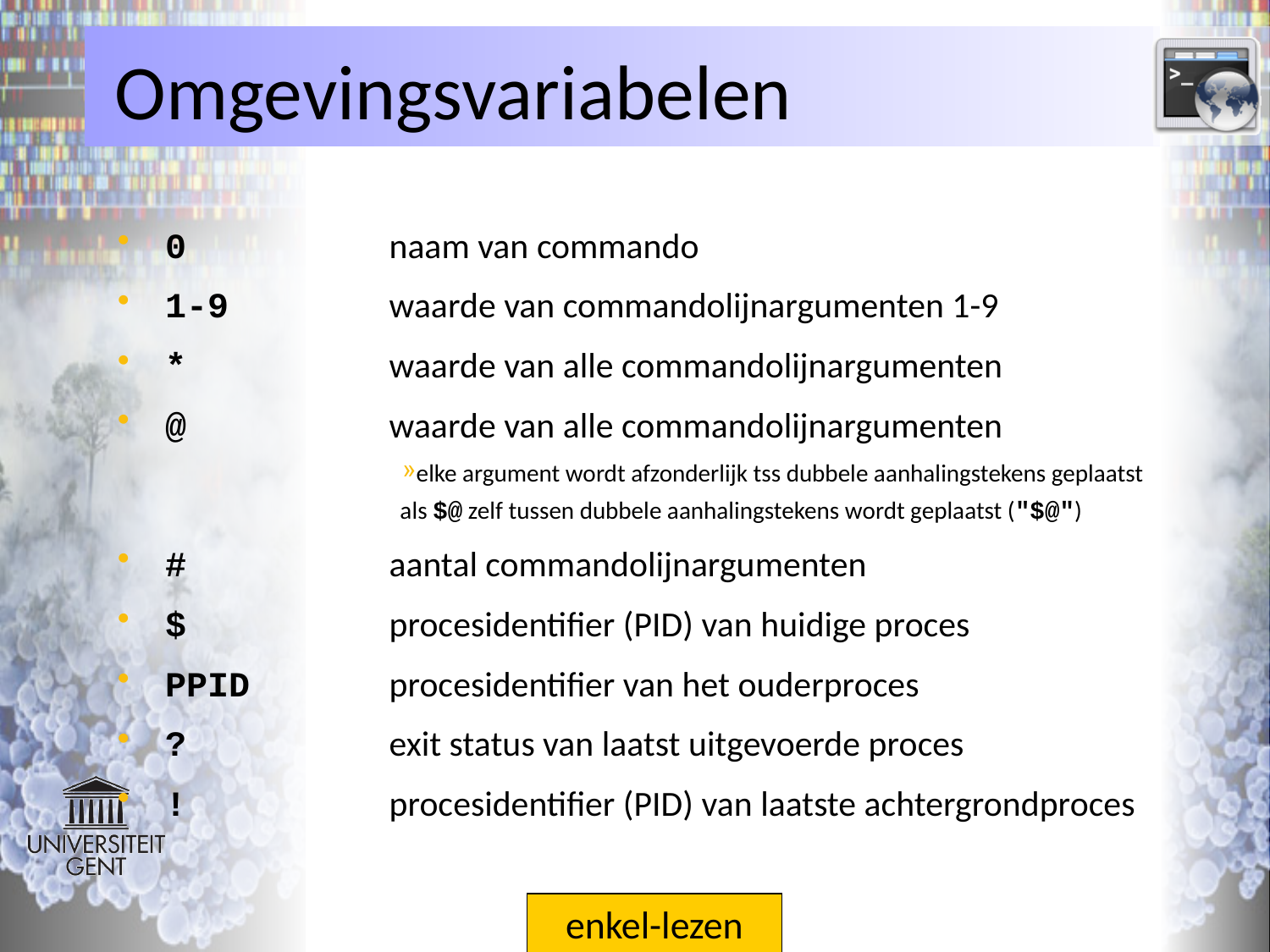

# Omgevingsvariabelen
0	naam van commando
1-9	waarde van commandolijnargumenten 1-9
*	waarde van alle commandolijnargumenten
@	waarde van alle commandolijnargumenten
elke argument wordt afzonderlijk tss dubbele aanhalingstekens geplaatst
    als $@ zelf tussen dubbele aanhalingstekens wordt geplaatst ("$@")
#	aantal commandolijnargumenten
$	procesidentifier (PID) van huidige proces
PPID	procesidentifier van het ouderproces
?	exit status van laatst uitgevoerde proces
!	procesidentifier (PID) van laatste achtergrondproces
   enkel-lezen